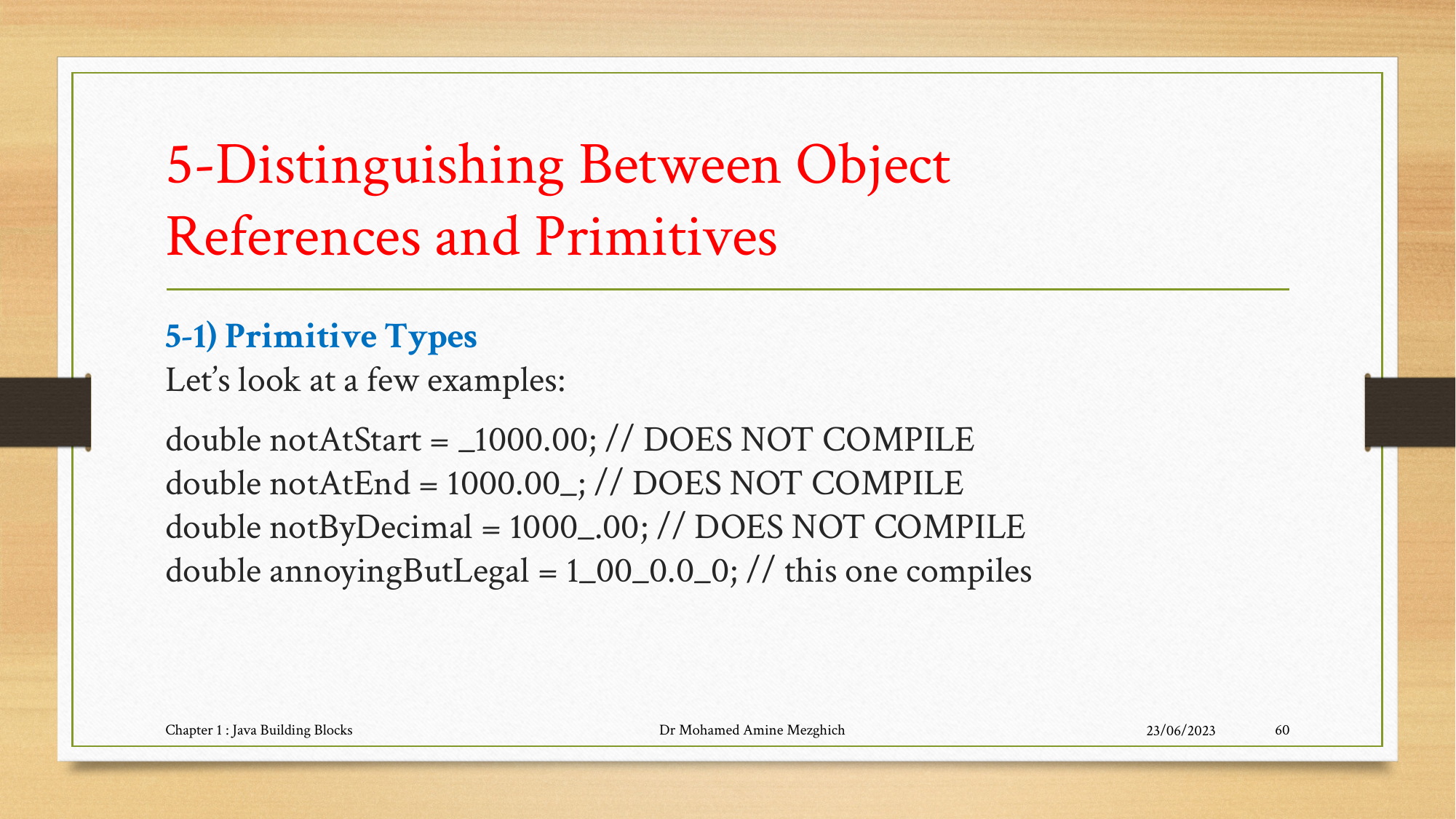

# 5-Distinguishing Between Object References and Primitives
5-1) Primitive Types
Let’s look at a few examples:
double notAtStart = _1000.00; // DOES NOT COMPILE
double notAtEnd = 1000.00_; // DOES NOT COMPILE
double notByDecimal = 1000_.00; // DOES NOT COMPILE
double annoyingButLegal = 1_00_0.0_0; // this one compiles
Chapter 1 : Java Building Blocks                                                                                         Dr Mohamed Amine Mezghich
23/06/2023
60